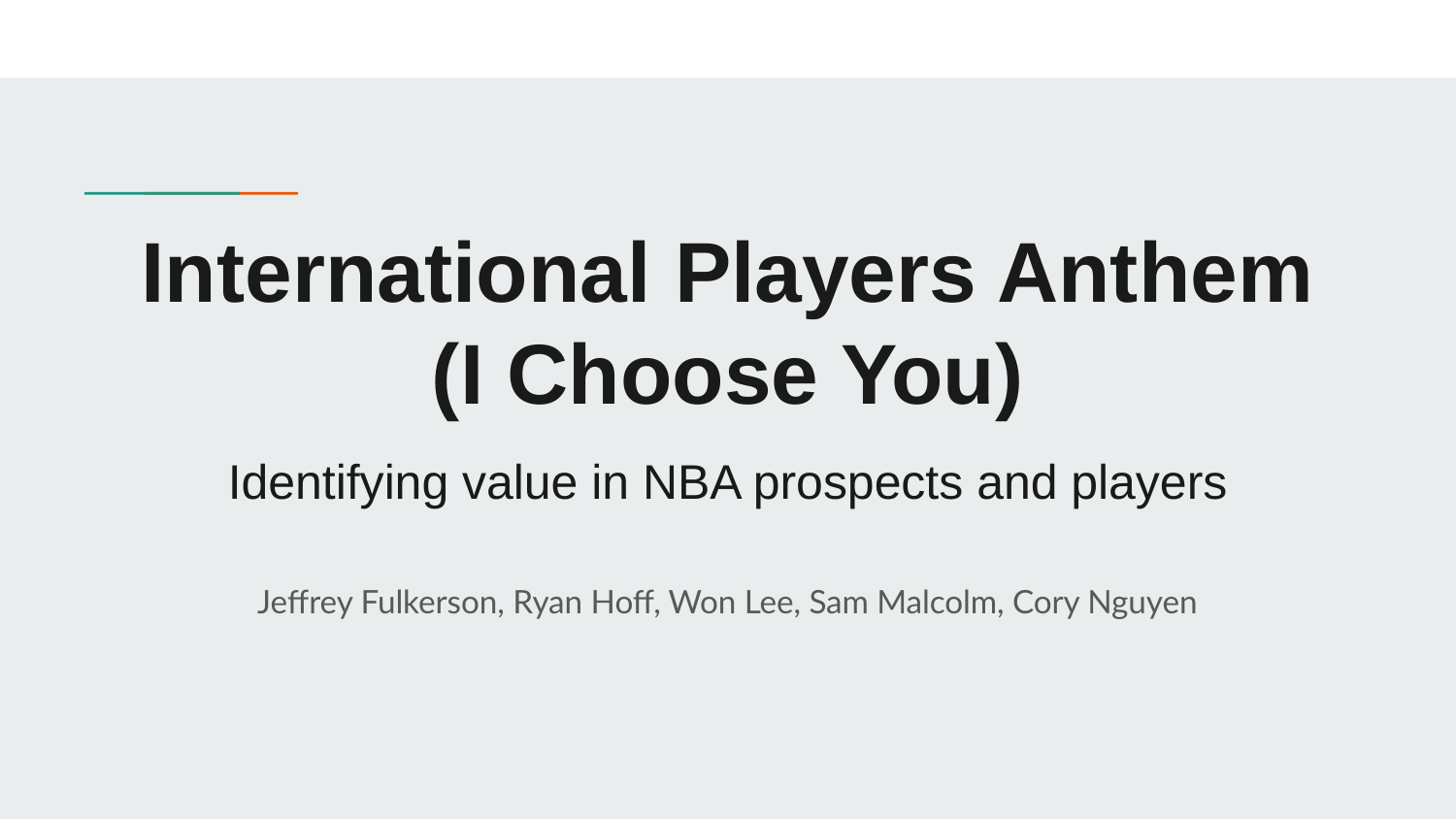

# International Players Anthem
(I Choose You)

Identifying value in NBA prospects and players
Jeffrey Fulkerson, Ryan Hoff, Won Lee, Sam Malcolm, Cory Nguyen